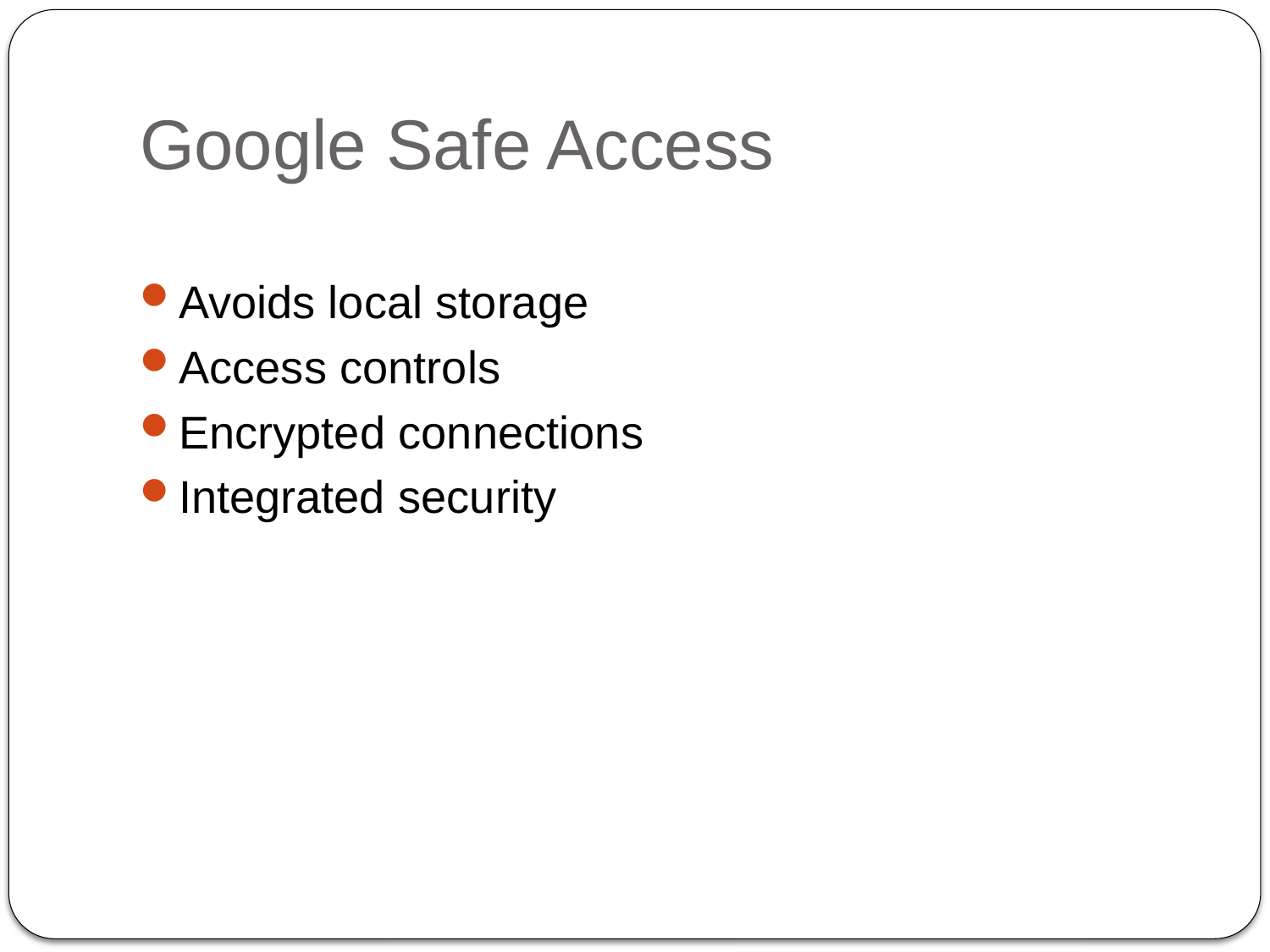

# Google Safe Access

Avoids local storage
Access controls
Encrypted connections
Integrated security